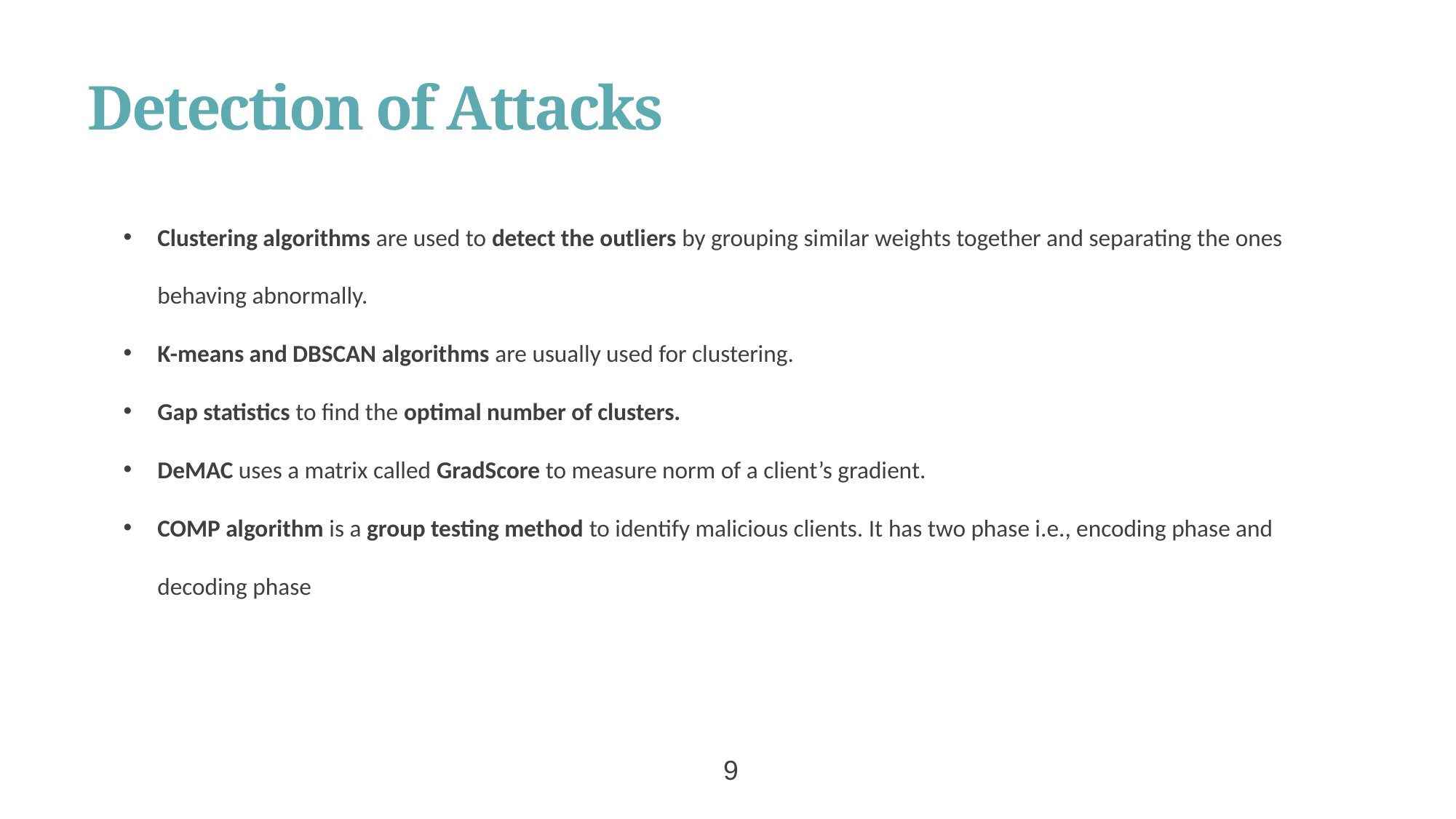

# Detection of Attacks
Clustering algorithms are used to detect the outliers by grouping similar weights together and separating the ones behaving abnormally.
K-means and DBSCAN algorithms are usually used for clustering.
Gap statistics to find the optimal number of clusters.
DeMAC uses a matrix called GradScore to measure norm of a client’s gradient.
COMP algorithm is a group testing method to identify malicious clients. It has two phase i.e., encoding phase and decoding phase

   9